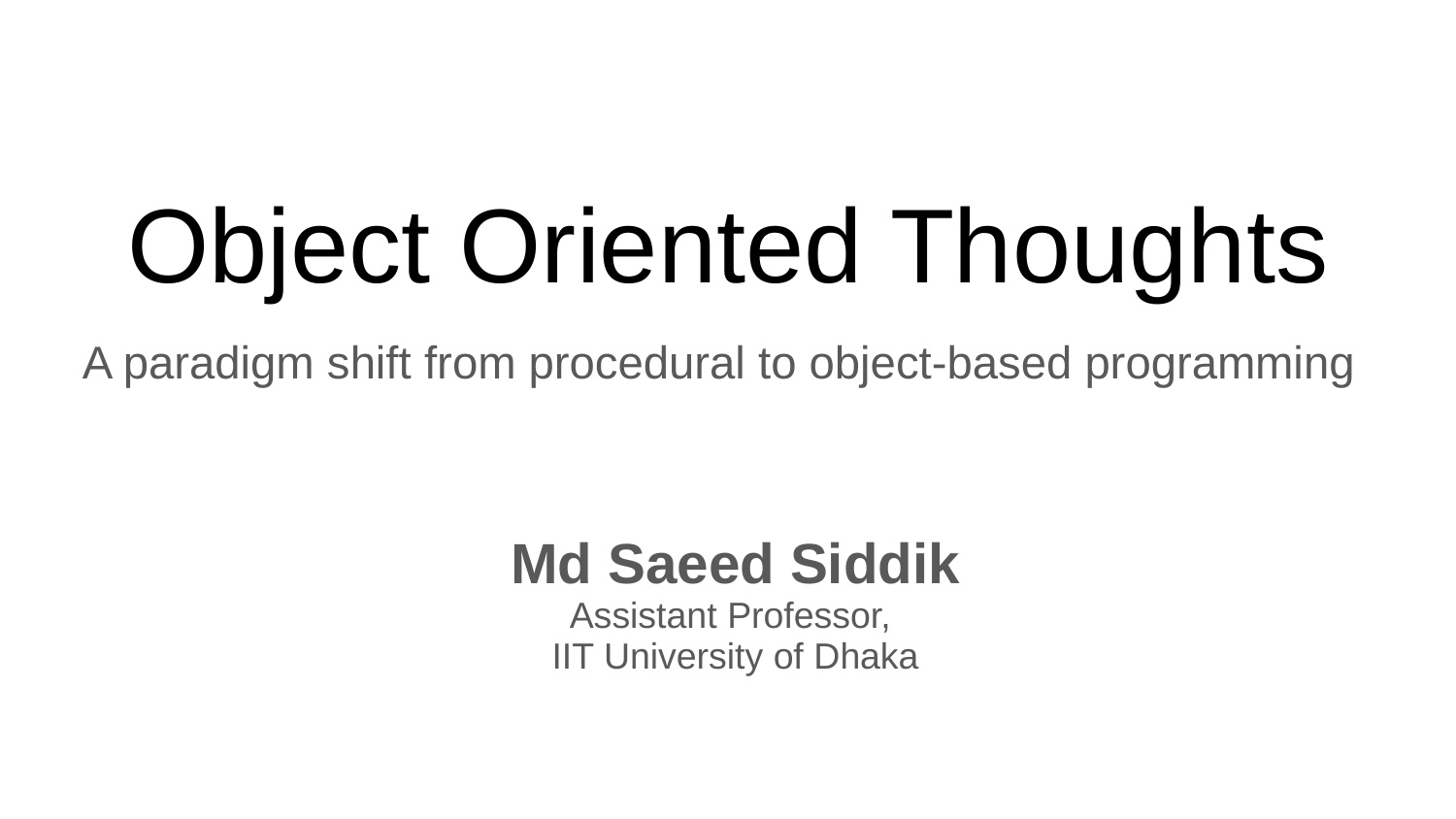

# Object Oriented Thoughts
A paradigm shift from procedural to object-based programming
Md Saeed Siddik
Assistant Professor,
IIT University of Dhaka